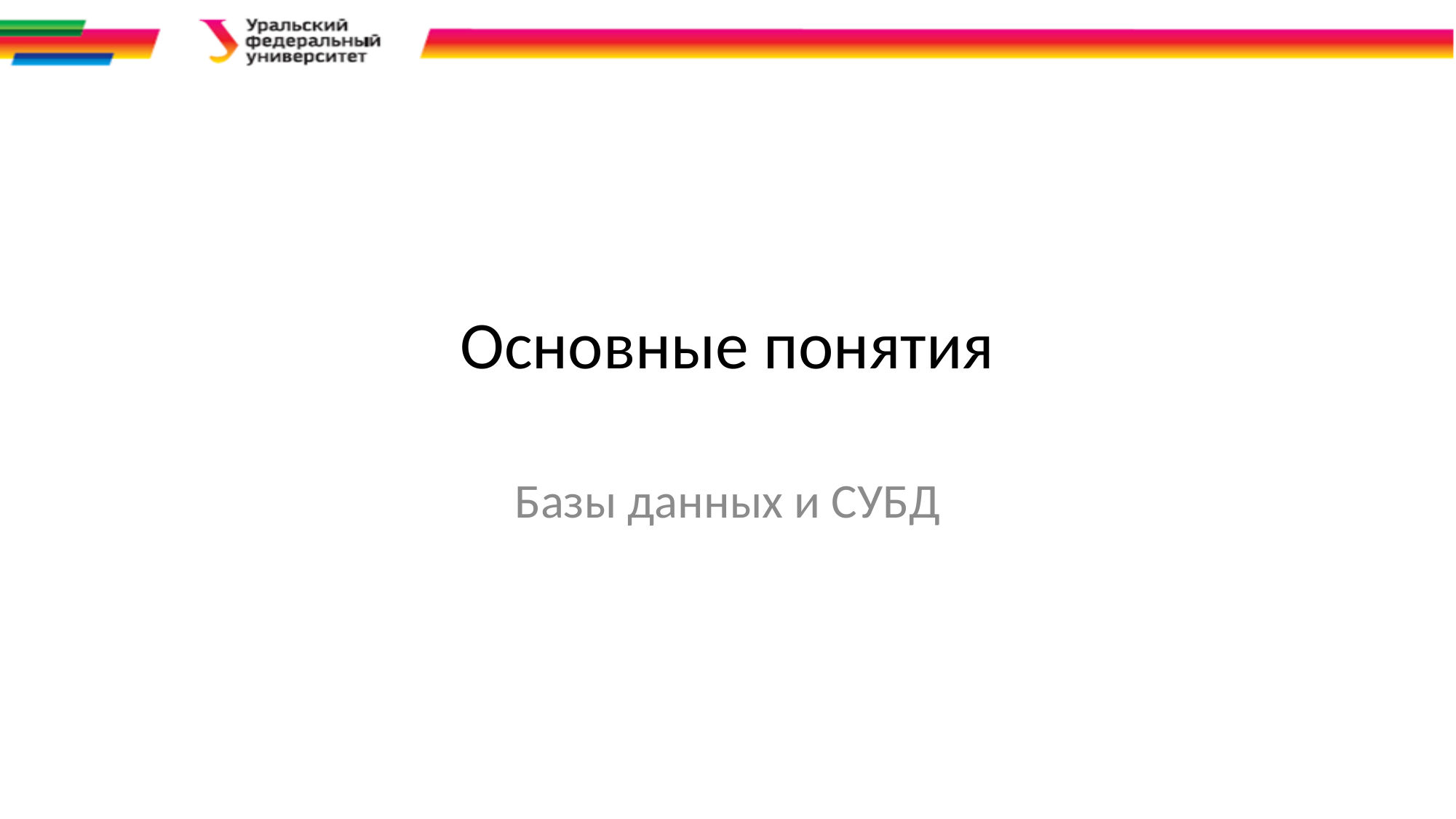

# Основные понятия
Базы данных и СУБД